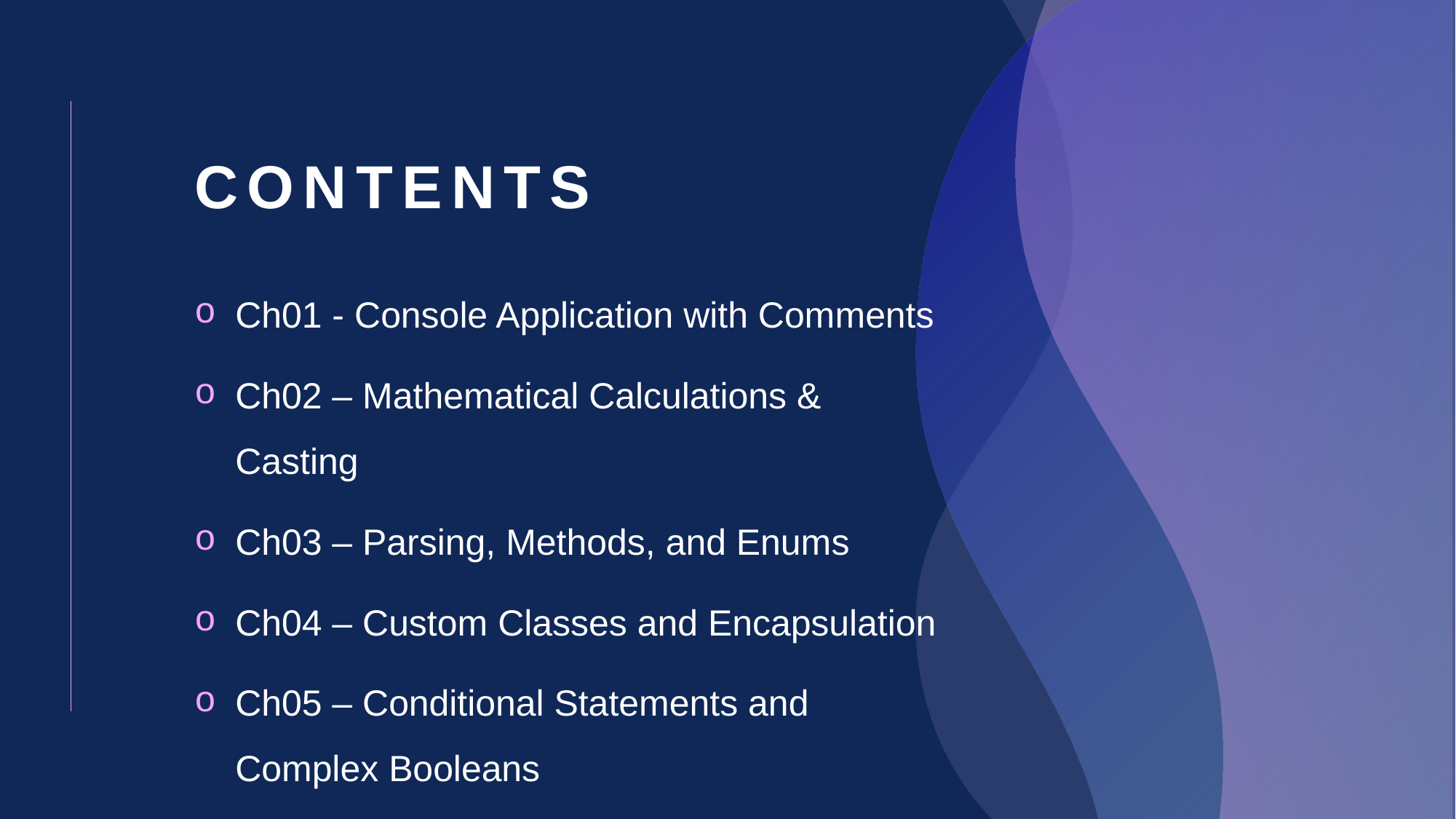

# CONTENTS
Ch01 - Console Application with Comments
Ch02 – Mathematical Calculations & Casting
Ch03 – Parsing, Methods, and Enums
Ch04 – Custom Classes and Encapsulation
Ch05 – Conditional Statements and Complex Booleans